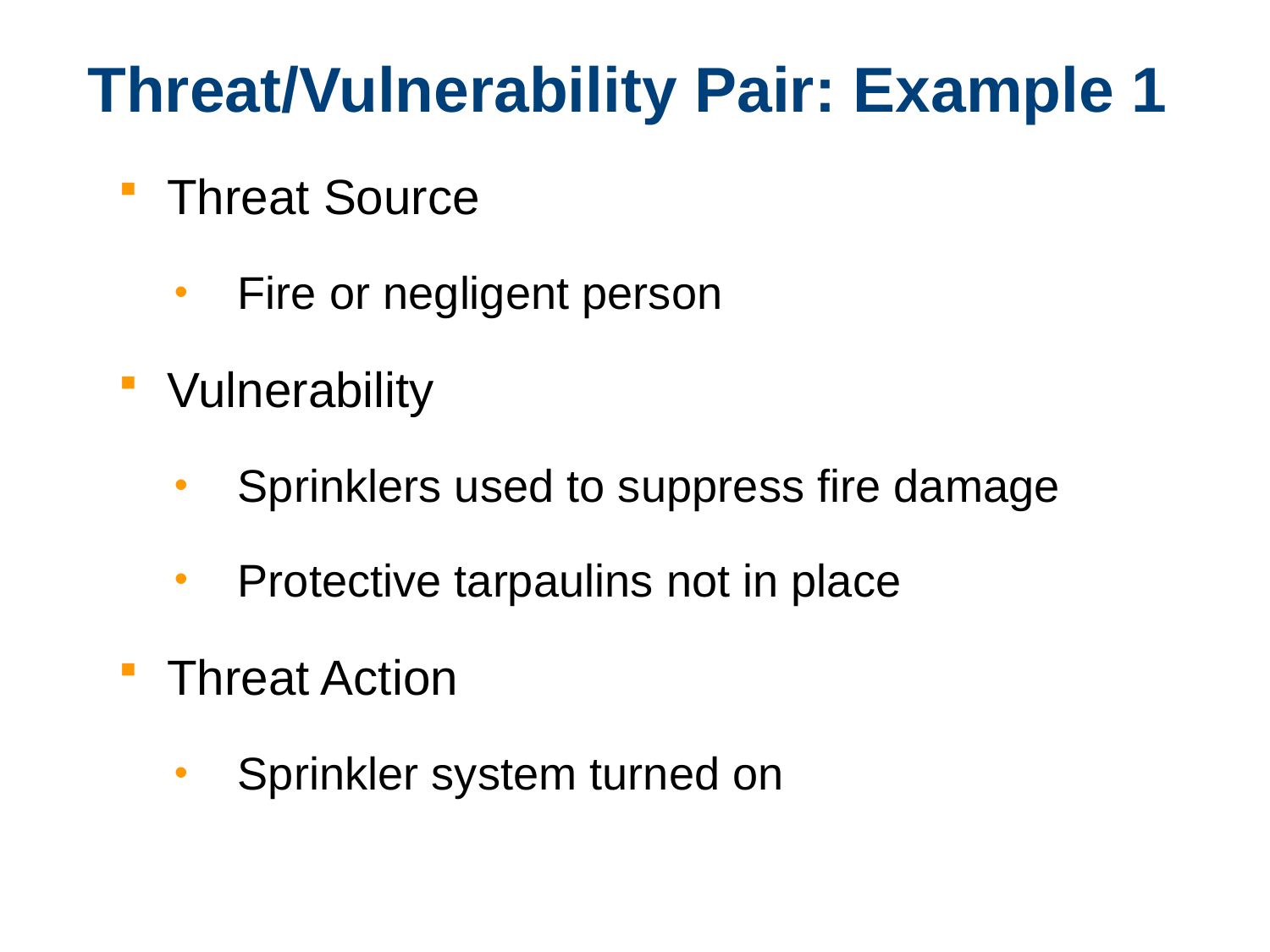

# Threat/Vulnerability Pair: Example 1
Threat Source
Fire or negligent person
Vulnerability
Sprinklers used to suppress fire damage
Protective tarpaulins not in place
Threat Action
Sprinkler system turned on